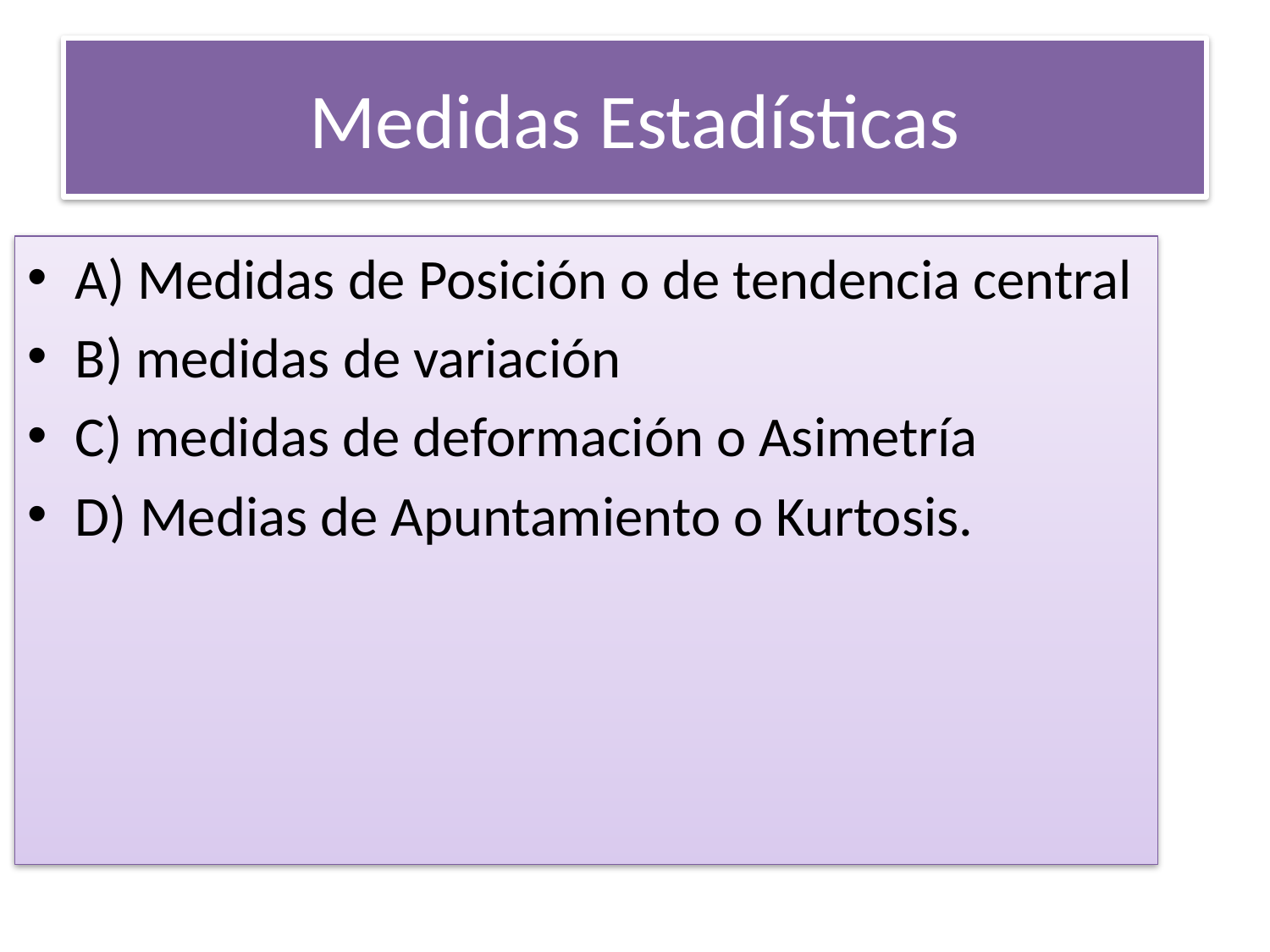

# Medidas Estadísticas
A) Medidas de Posición o de tendencia central
B) medidas de variación
C) medidas de deformación o Asimetría
D) Medias de Apuntamiento o Kurtosis.